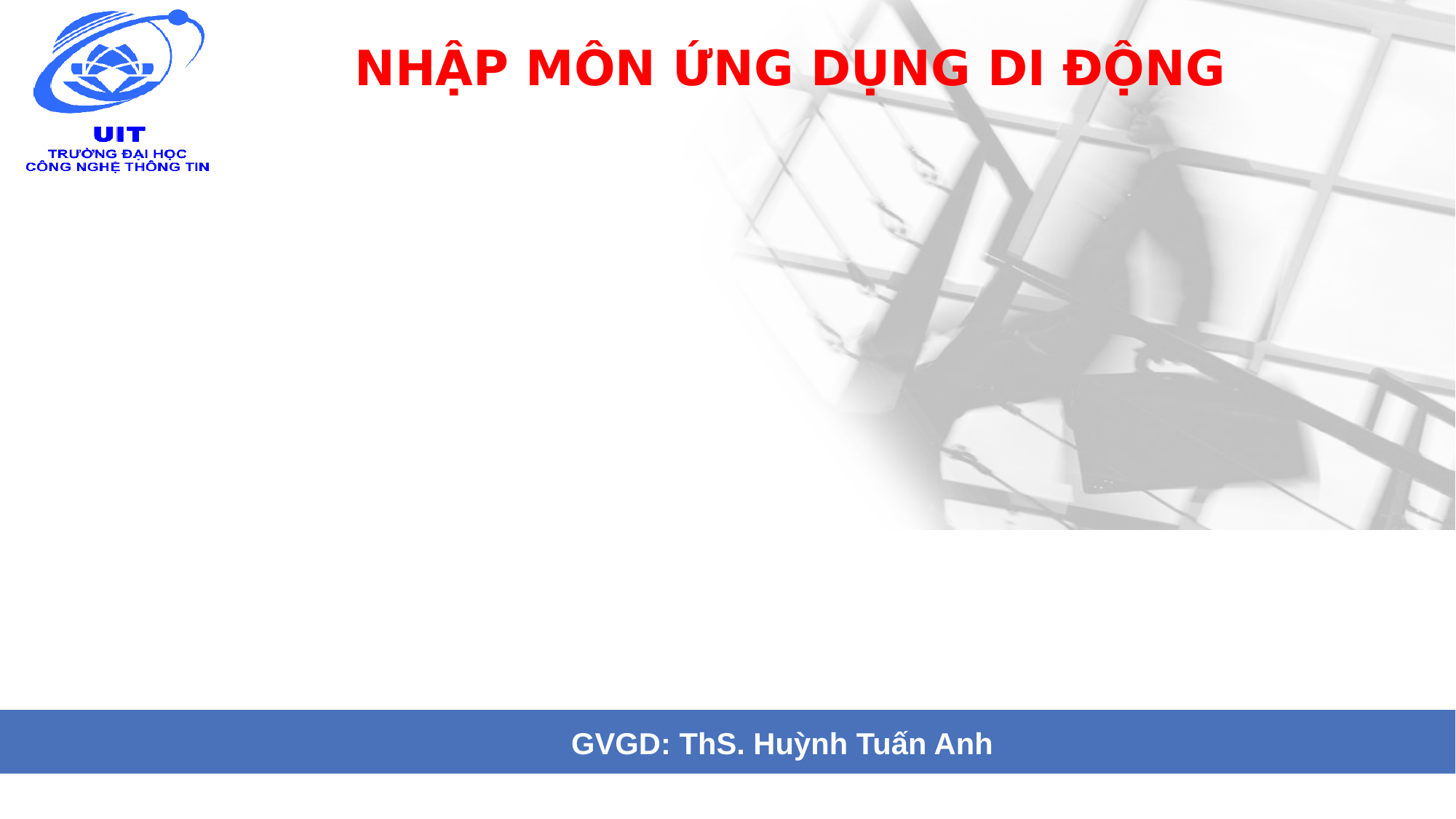

# NHẬP MÔN ỨNG DỤNG DI ĐỘNG
GVGD: ThS. Huỳnh Tuấn Anh